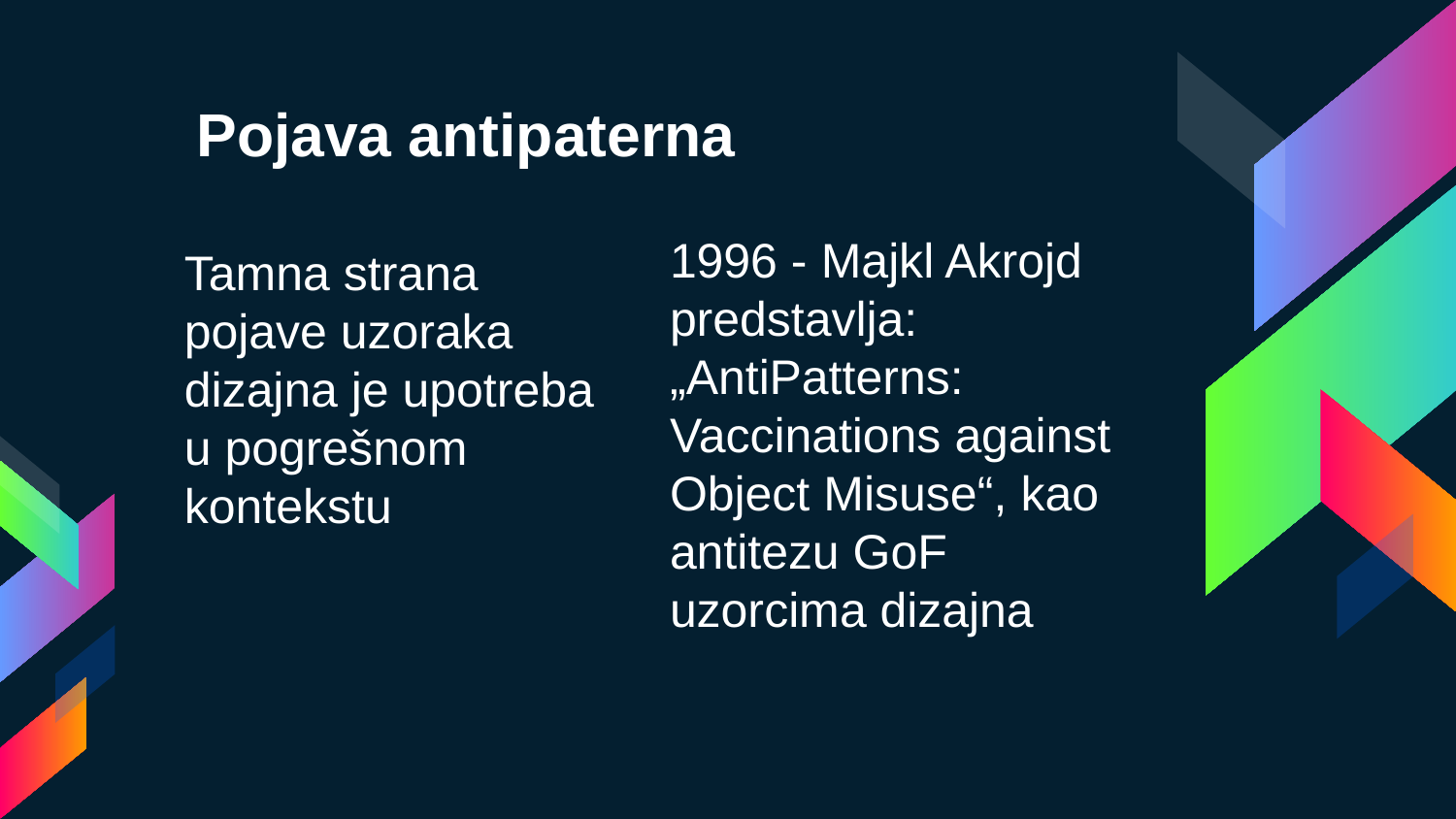

# Pojava antipaterna
1996 - Majkl Akrojd predstavlja:
„AntiPatterns: Vaccinations against Object Misuse“, kao antitezu GoF uzorcima dizajna
Tamna strana pojave uzoraka dizajna je upotreba u pogrešnom kontekstu